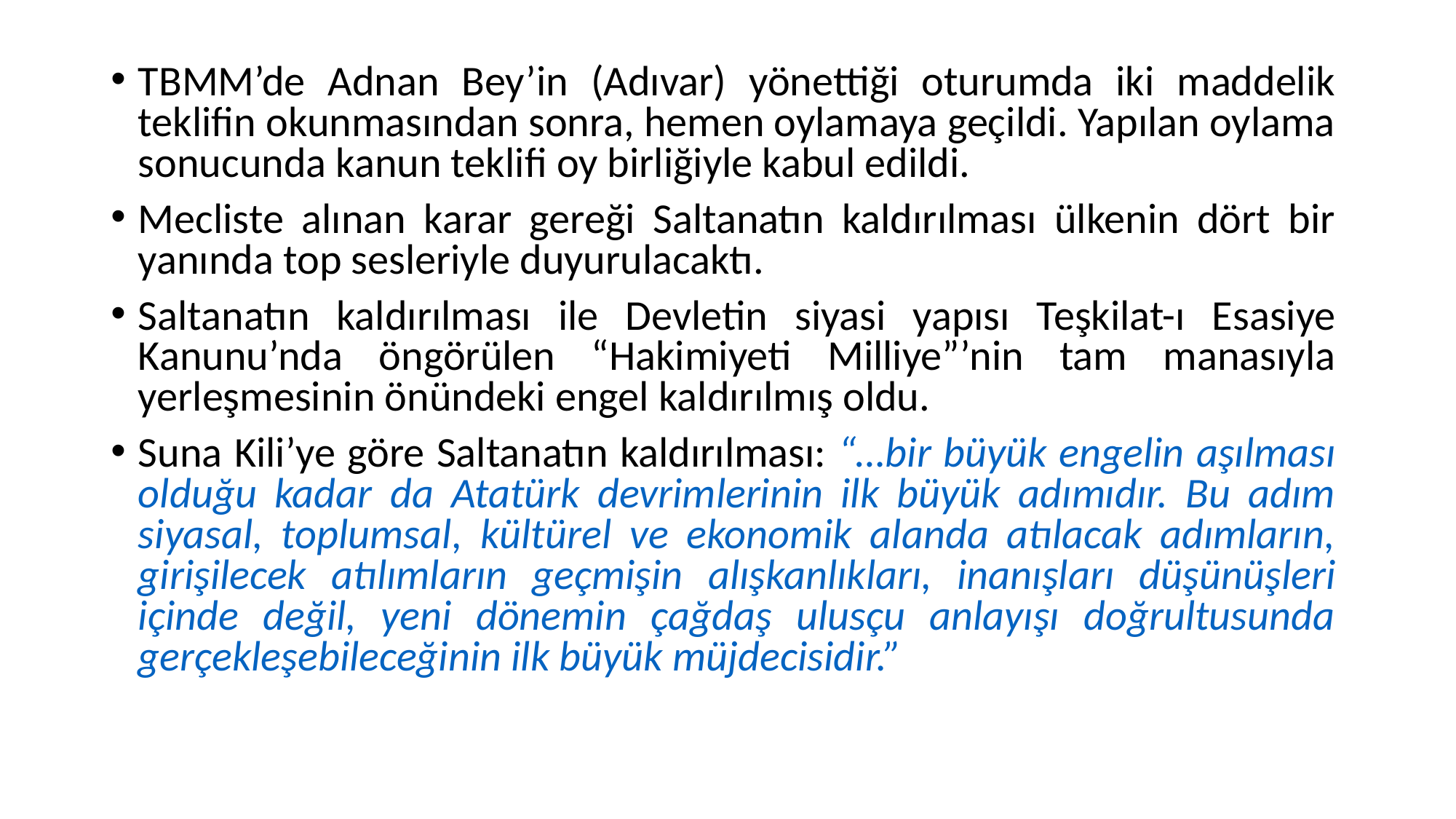

TBMM’de Adnan Bey’in (Adıvar) yönettiği oturumda iki maddelik teklifin okunmasından sonra, hemen oylamaya geçildi. Yapılan oylama sonucunda kanun teklifi oy birliğiyle kabul edildi.
Mecliste alınan karar gereği Saltanatın kaldırılması ülkenin dört bir yanında top sesleriyle duyurulacaktı.
Saltanatın kaldırılması ile Devletin siyasi yapısı Teşkilat-ı Esasiye Kanunu’nda öngörülen “Hakimiyeti Milliye”’nin tam manasıyla yerleşmesinin önündeki engel kaldırılmış oldu.
Suna Kili’ye göre Saltanatın kaldırılması: “…bir büyük engelin aşılması olduğu kadar da Atatürk devrimlerinin ilk büyük adımıdır. Bu adım siyasal, toplumsal, kültürel ve ekonomik alanda atılacak adımların, girişilecek atılımların geçmişin alışkanlıkları, inanışları düşünüşleri içinde değil, yeni dönemin çağdaş ulusçu anlayışı doğrultusunda gerçekleşebileceğinin ilk büyük müjdecisidir.”